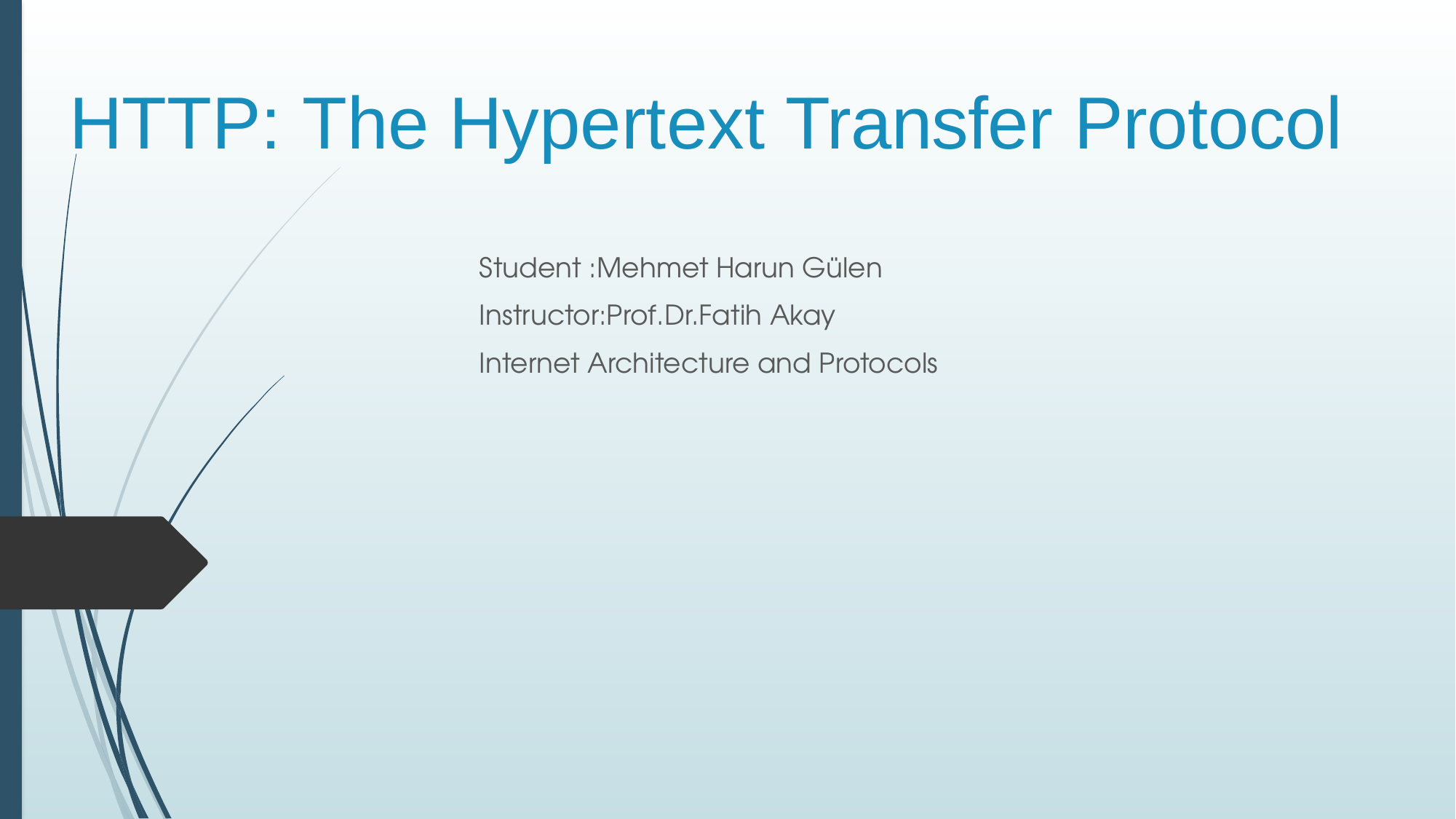

# HTTP: The Hypertext Transfer Protocol
Student :Mehmet Harun Gülen
Instructor:Prof.Dr.Fatih Akay
Internet Architecture and Protocols